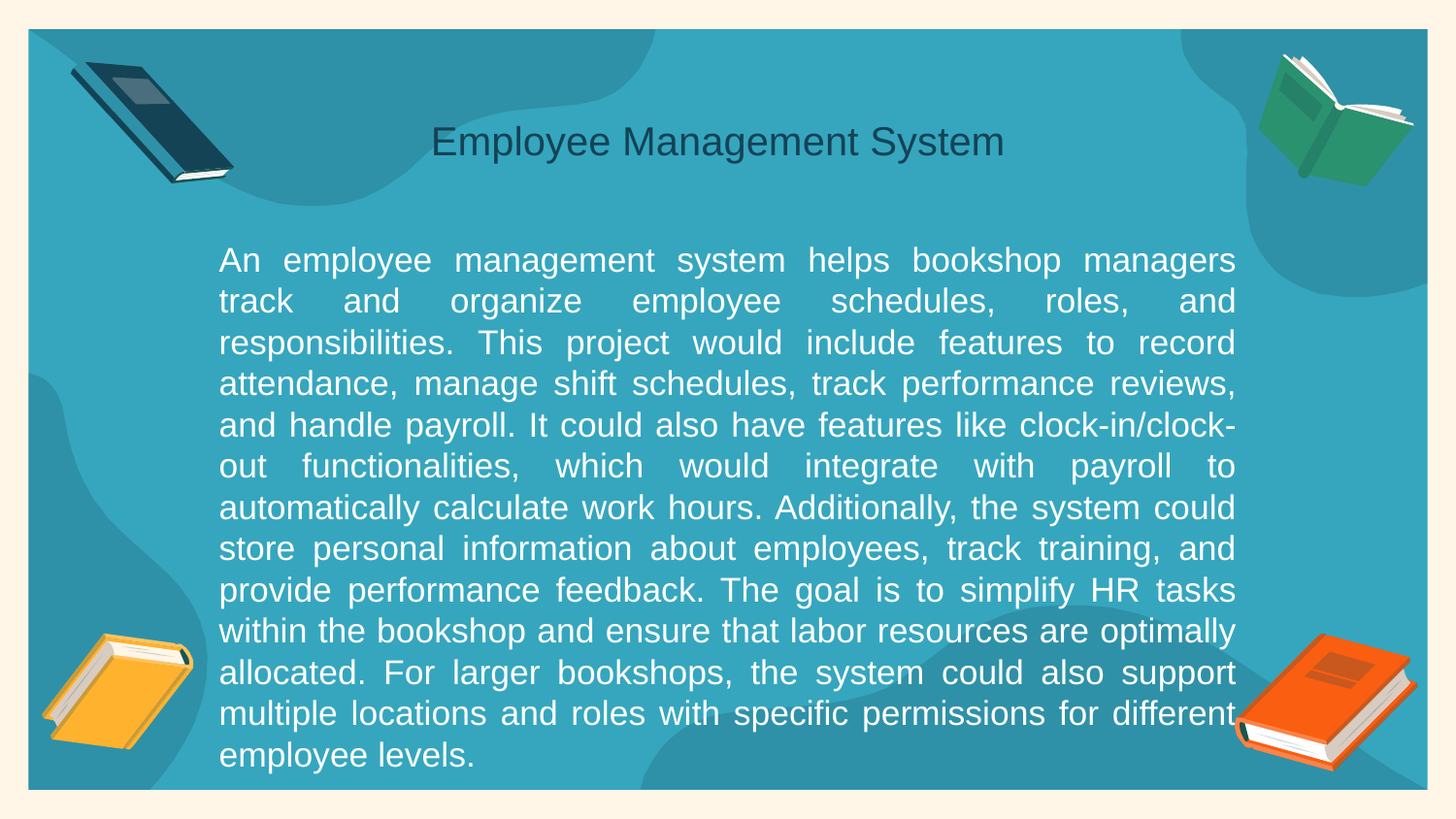

# Employee Management System
An employee management system helps bookshop managers track and organize employee schedules, roles, and responsibilities. This project would include features to record attendance, manage shift schedules, track performance reviews, and handle payroll. It could also have features like clock-in/clock-out functionalities, which would integrate with payroll to automatically calculate work hours. Additionally, the system could store personal information about employees, track training, and provide performance feedback. The goal is to simplify HR tasks within the bookshop and ensure that labor resources are optimally allocated. For larger bookshops, the system could also support multiple locations and roles with specific permissions for different employee levels.